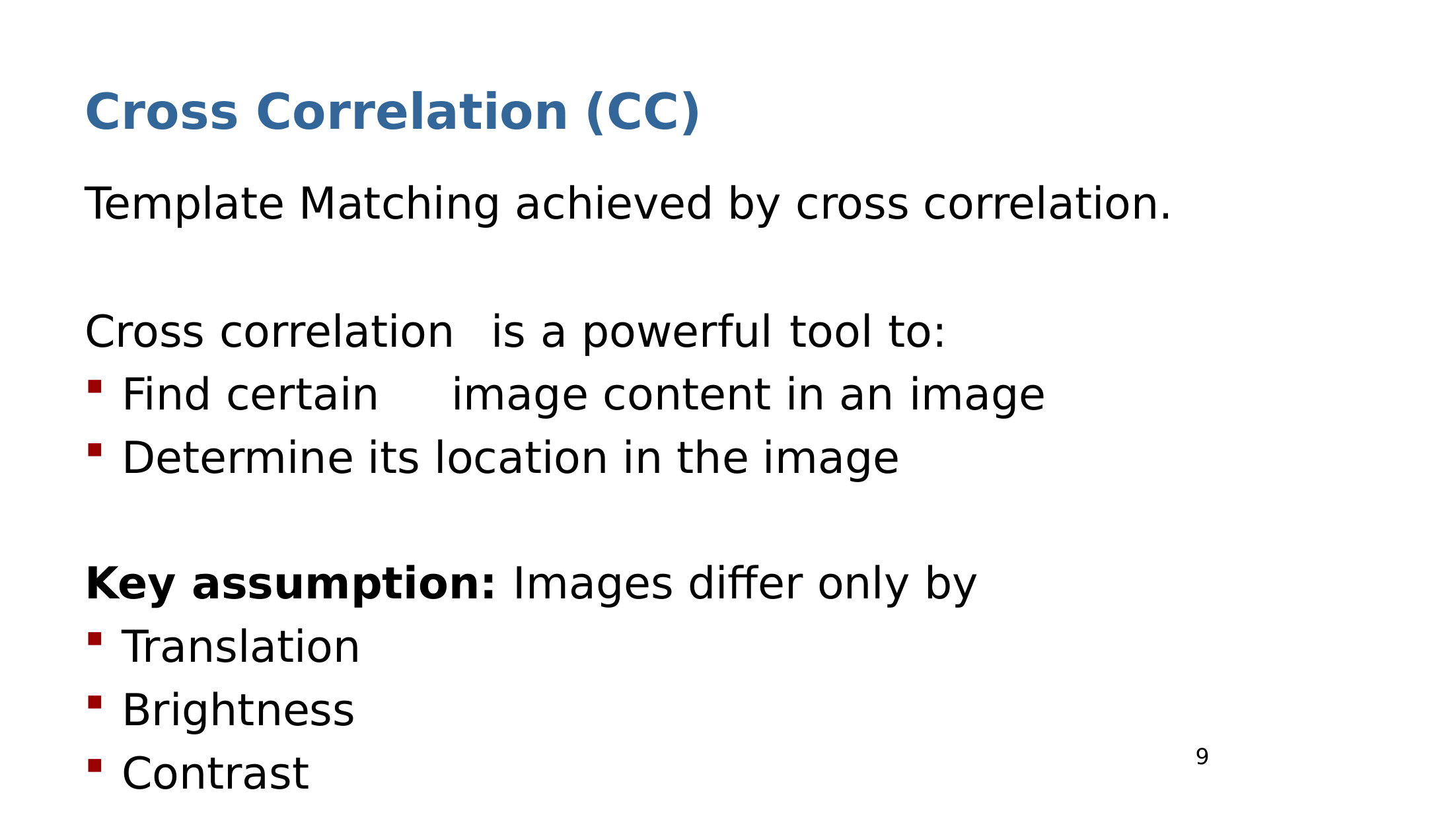

# Cross Correlation	(CC)
Template Matching achieved by cross correlation.

Cross correlation	is a powerful	tool	to:
Find certain	image content in	an	image
Determine its location in the image

Key assumption: Images differ only by
Translation
Brightness
Contrast
9